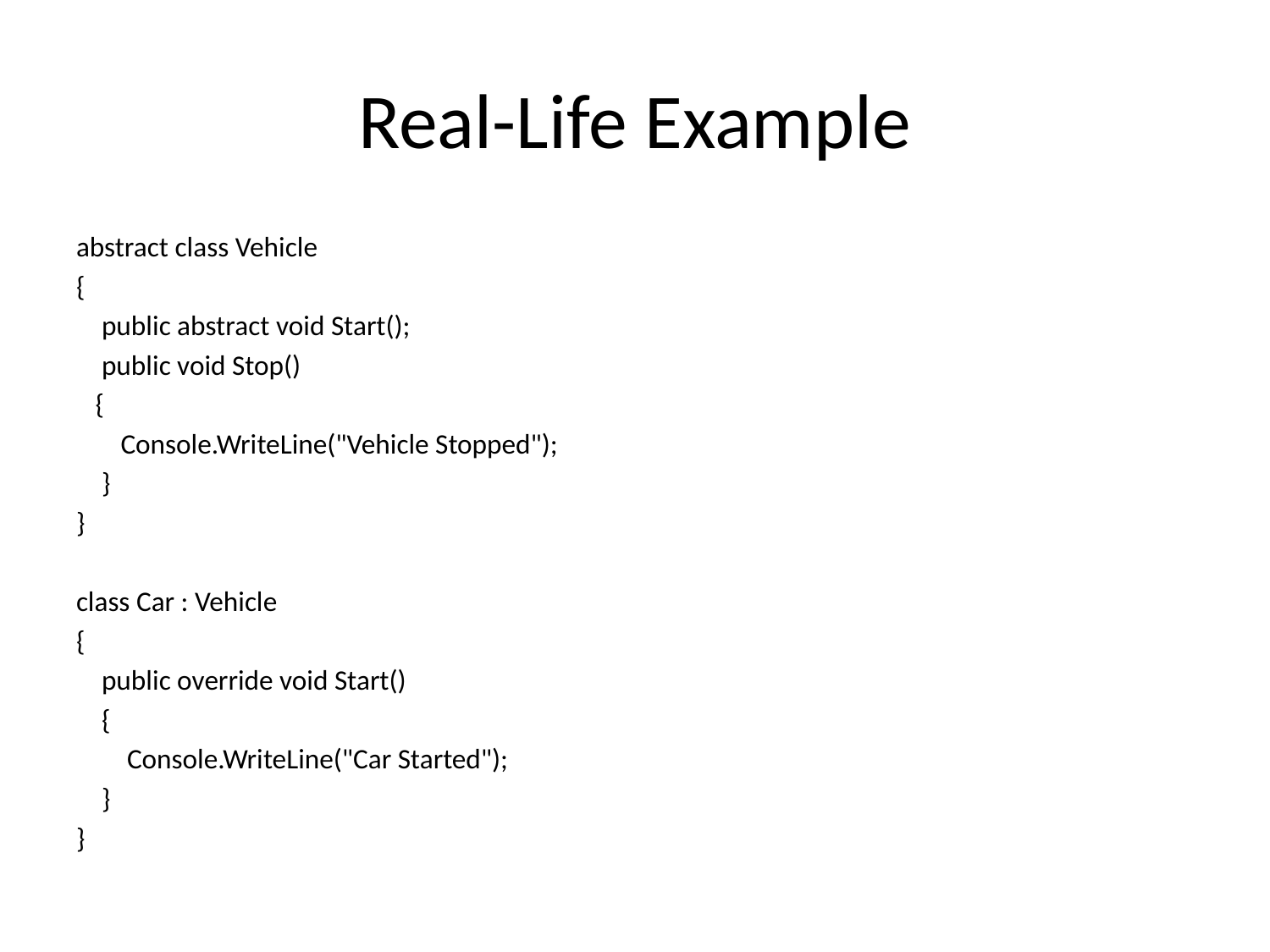

# Real-Life Example
abstract class Vehicle
{
    public abstract void Start();
    public void Stop()
   {
       Console.WriteLine("Vehicle Stopped");
    }
}

class Car : Vehicle
{
    public override void Start()
    {
        Console.WriteLine("Car Started");
    }
}